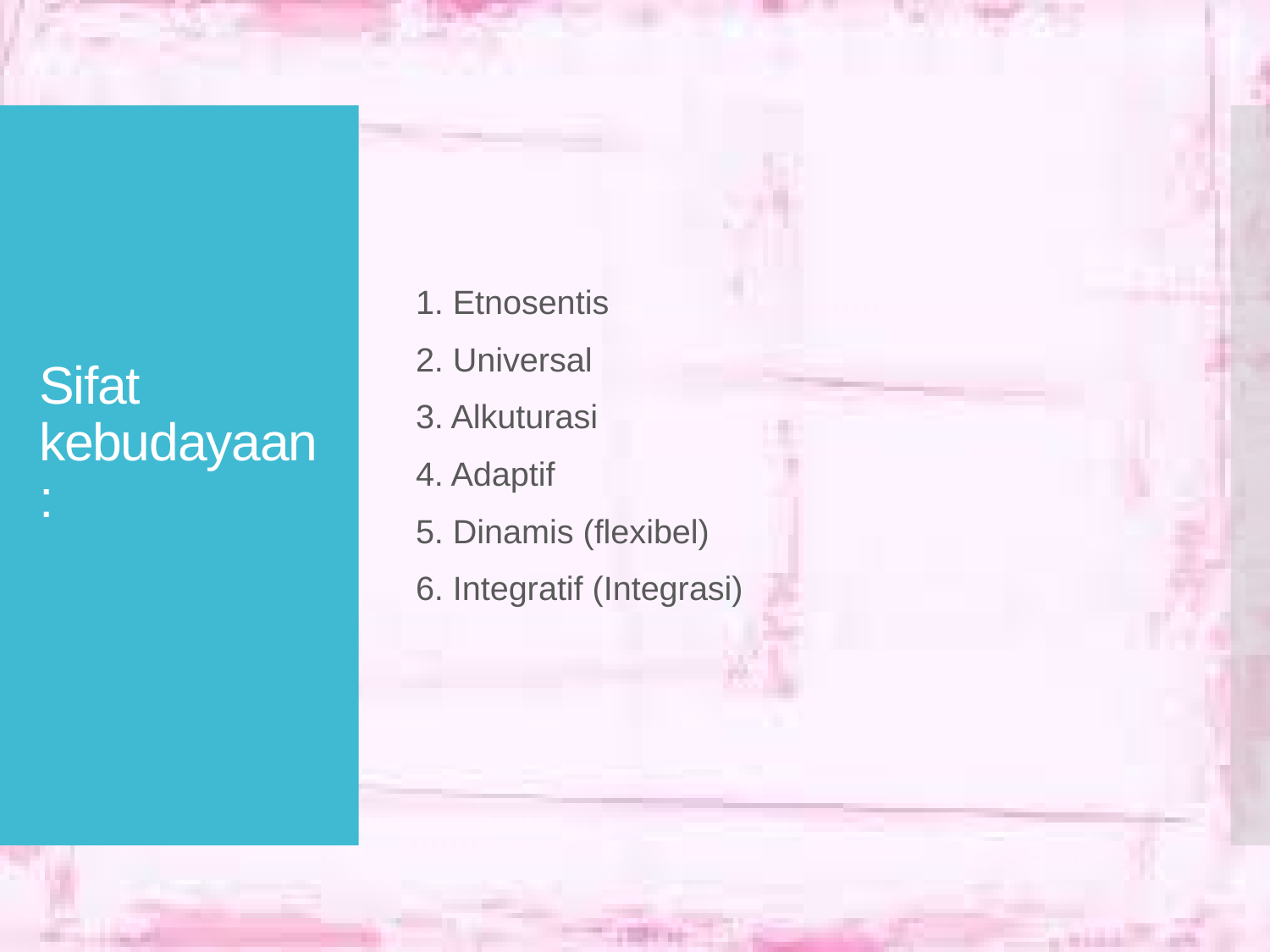

1. Etnosentis
2. Universal
3. Alkuturasi
4. Adaptif
5. Dinamis (flexibel)
6. Integratif (Integrasi)

# Sifat kebudayaan: